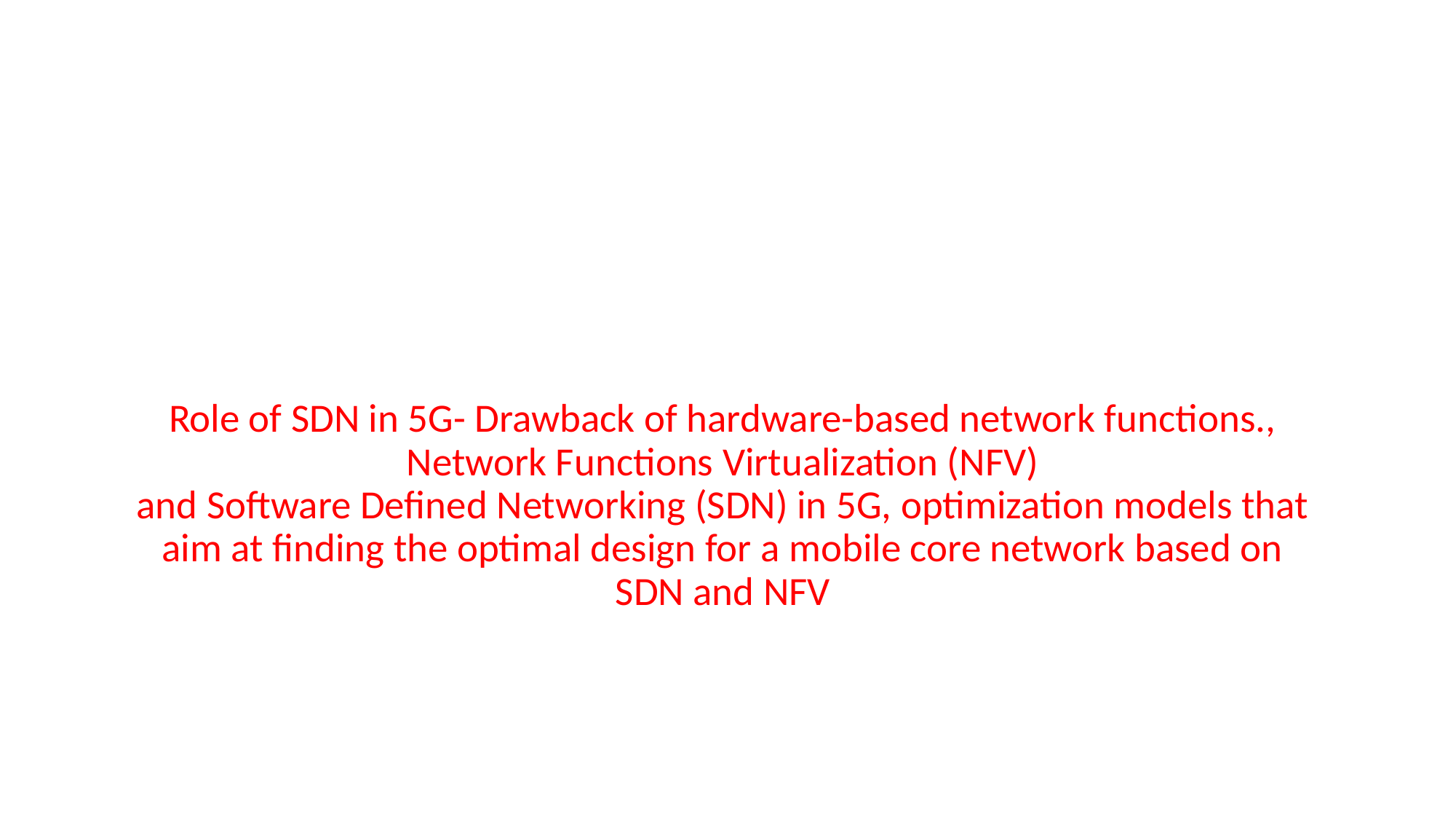

# Role of SDN in 5G- Drawback of hardware-based network functions., Network Functions Virtualization (NFV) and Software Defined Networking (SDN) in 5G, optimization models that aim at finding the optimal design for a mobile core network based on SDN and NFV